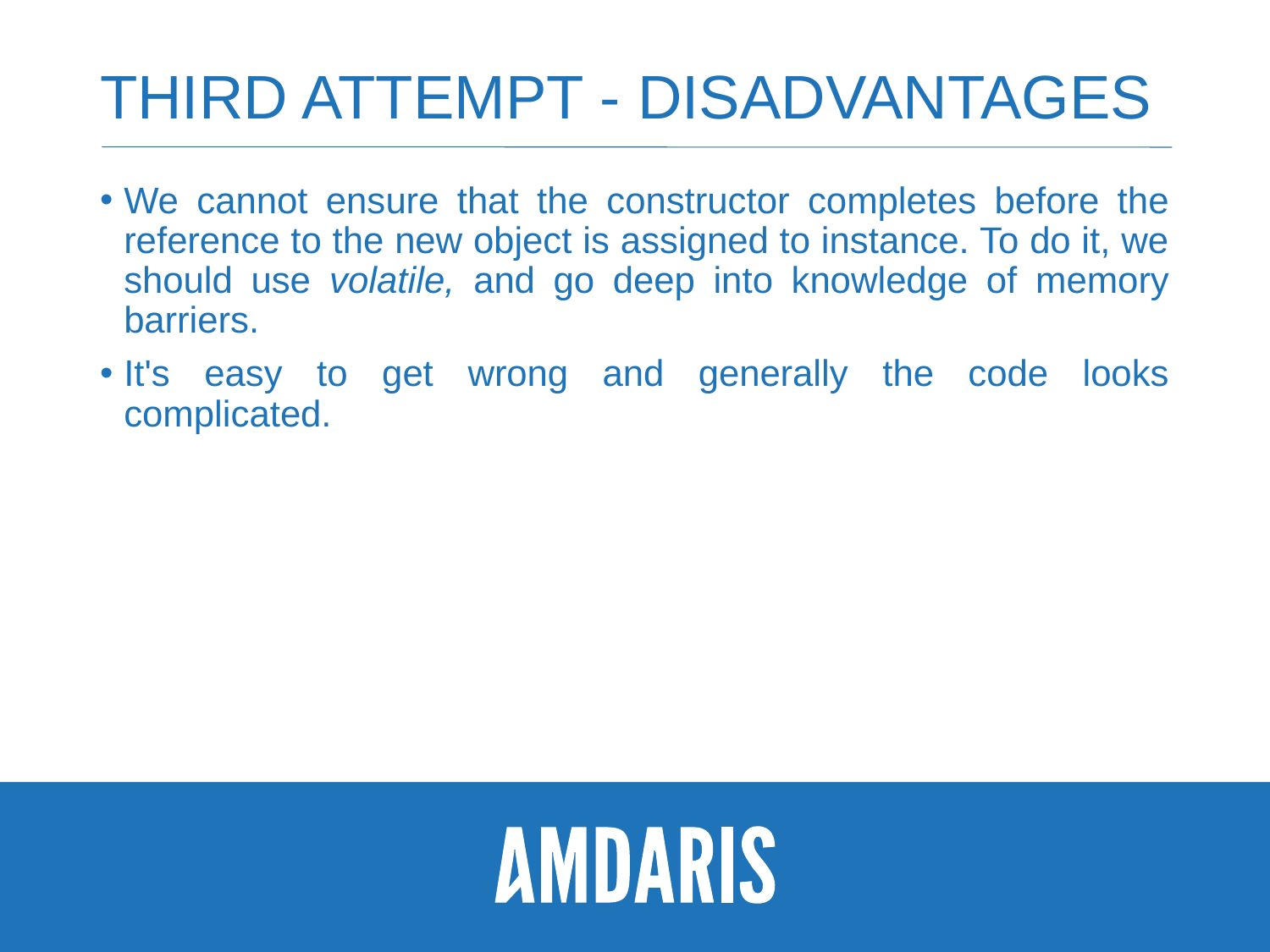

# Third Attempt - Disadvantages
We cannot ensure that the constructor completes before the reference to the new object is assigned to instance. To do it, we should use volatile, and go deep into knowledge of memory barriers.
It's easy to get wrong and generally the code looks complicated.